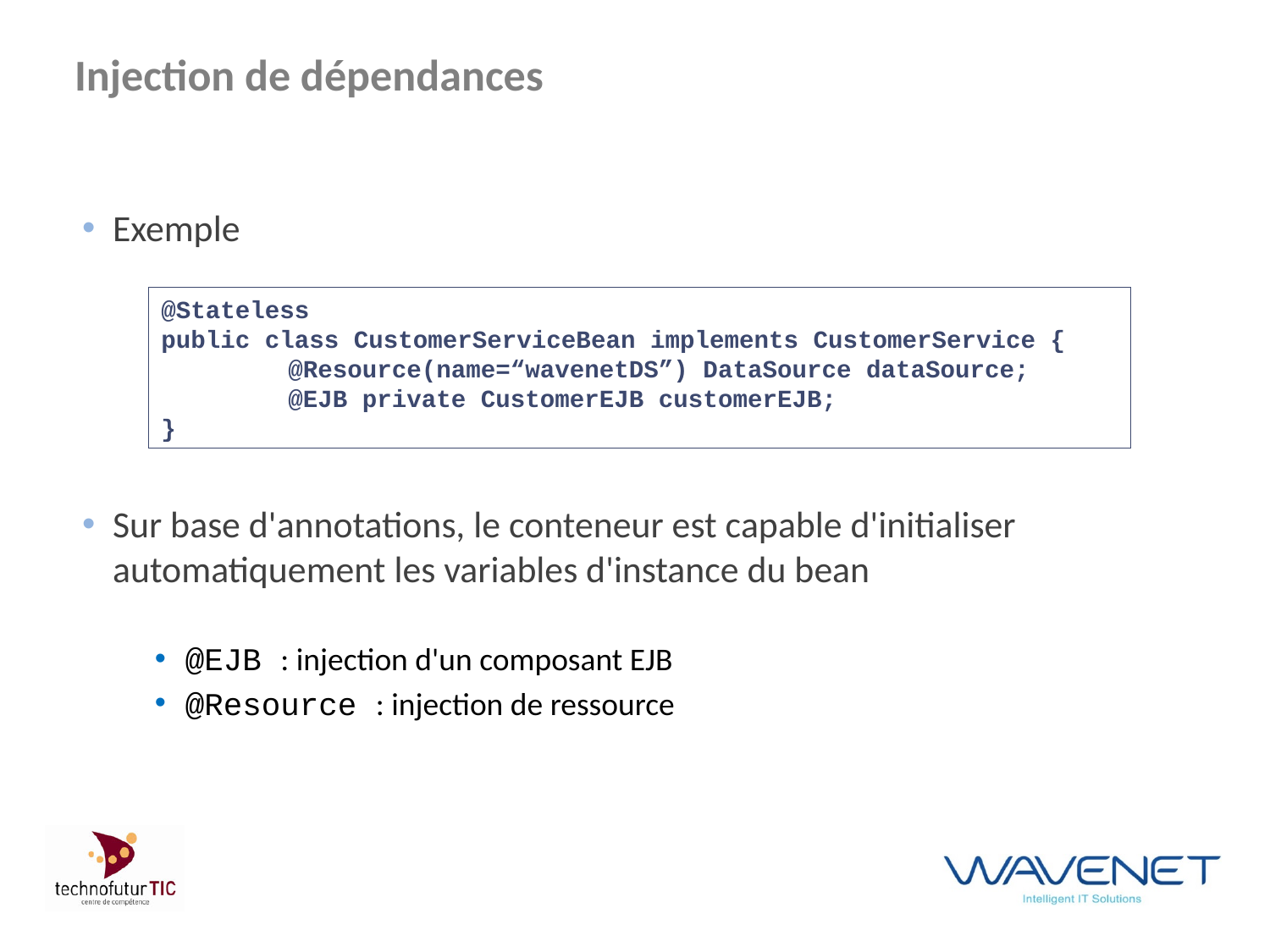

# Injection de dépendances
Exemple

Sur base d'annotations, le conteneur est capable d'initialiser automatiquement les variables d'instance du bean

@EJB : injection d'un composant EJB
@Resource : injection de ressource
@Stateless
public class CustomerServiceBean implements CustomerService {
	@Resource(name=“wavenetDS”) DataSource dataSource;
	@EJB private CustomerEJB customerEJB;
}